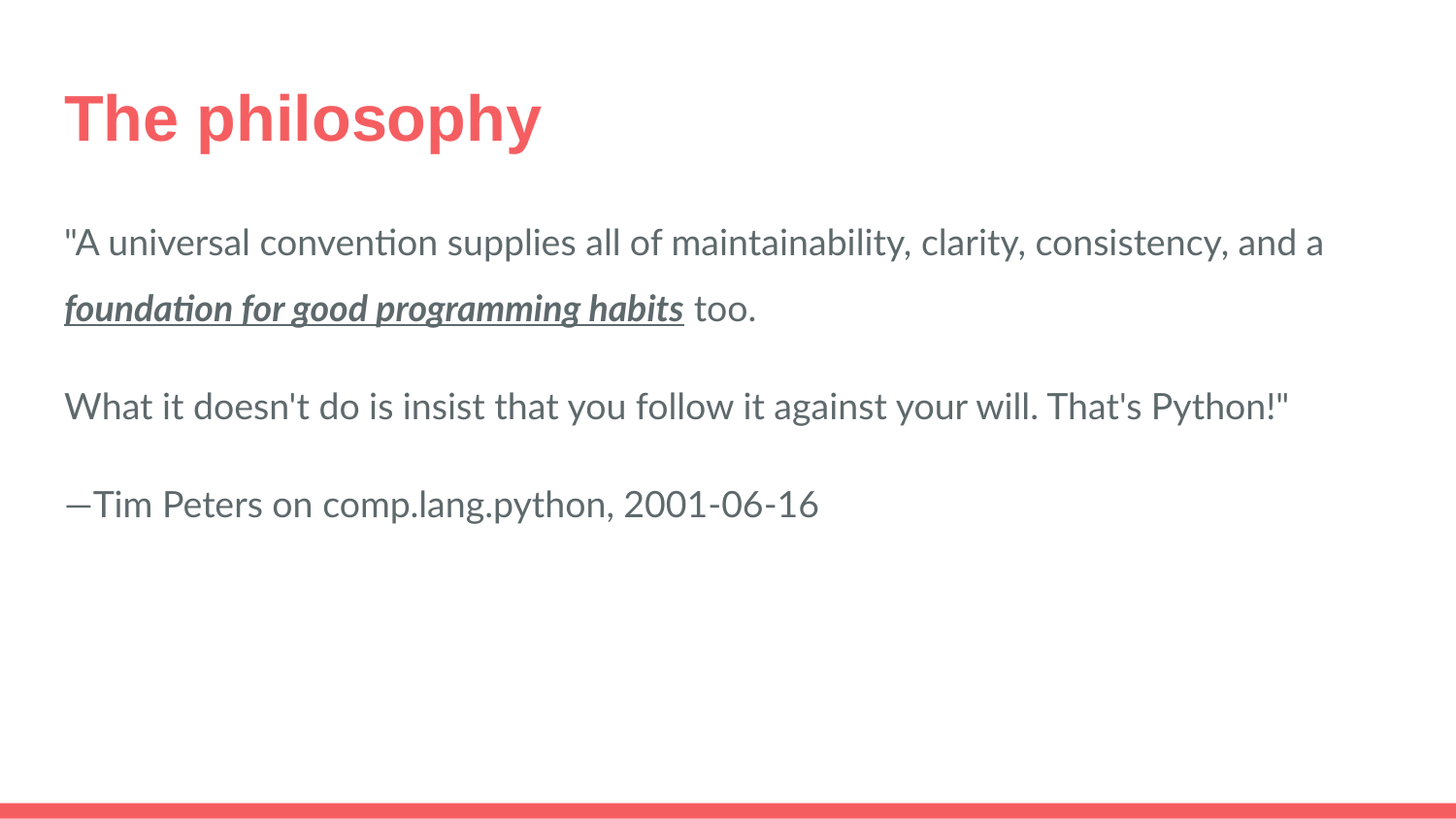

# The philosophy
"A universal convention supplies all of maintainability, clarity, consistency, and a foundation for good programming habits too.
What it doesn't do is insist that you follow it against your will. That's Python!"
—Tim Peters on comp.lang.python, 2001-06-16